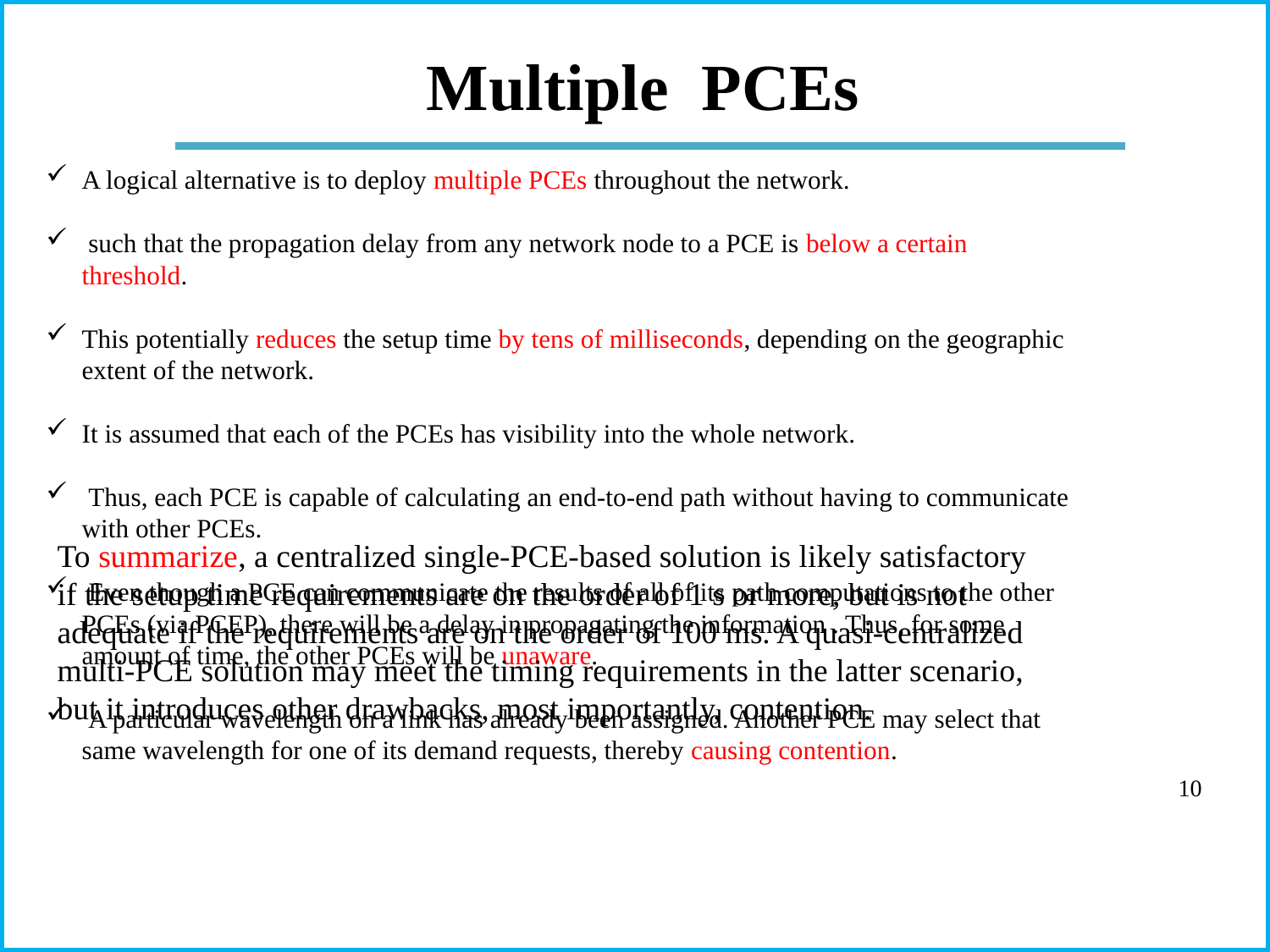

# Multiple  PCEs
A logical alternative is to deploy multiple PCEs throughout the network.

 such that the propagation delay from any network node to a PCE is below a certain threshold.

This potentially reduces the setup time by tens of milliseconds, depending on the geographic extent of the network.

It is assumed that each of the PCEs has visibility into the whole network.

 Thus, each PCE is capable of calculating an end-to-end path without having to communicate with other PCEs.

 Even though a PCE can communicate the results of all of its path computations to the other PCEs (via PCEP), there will be a delay in propagating the information . Thus, for some amount of time, the other PCEs will be unaware.

 A particular wavelength on a link has already been assigned. Another PCE may select that same wavelength for one of its demand requests, thereby causing contention.

To summarize, a centralized single-PCE-based solution is likely satisfactory if the setup time requirements are on the order of 1 s or more, but is not adequate if the requirements are on the order of 100 ms. A quasi-centralized multi-PCE solution may meet the timing requirements in the latter scenario, but it introduces other drawbacks, most importantly, contention.
10